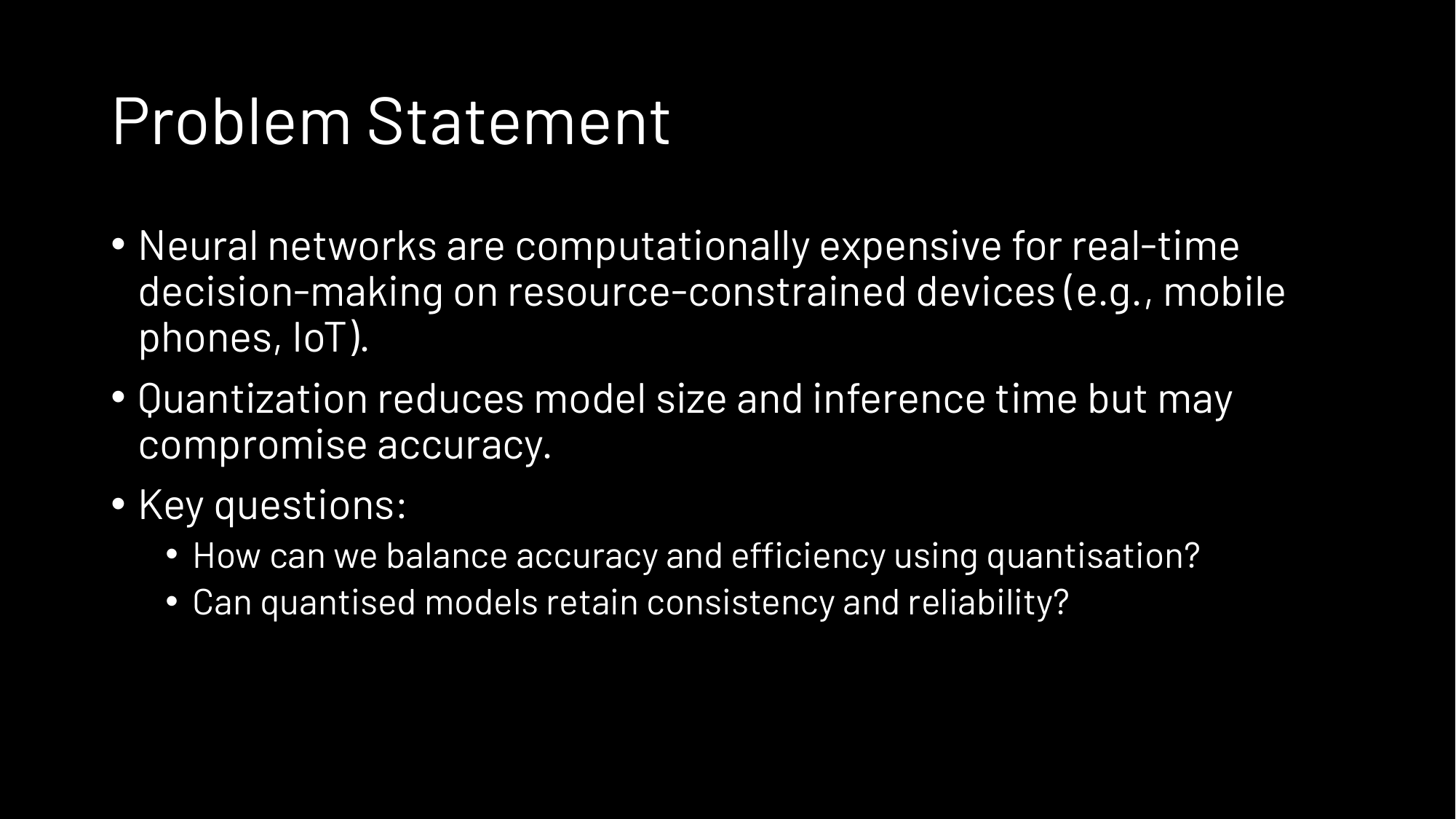

# Problem Statement
Neural networks are computationally expensive for real-time decision-making on resource-constrained devices (e.g., mobile phones, IoT).
Quantization reduces model size and inference time but may compromise accuracy.
Key questions:
How can we balance accuracy and efficiency using quantisation?
Can quantised models retain consistency and reliability?